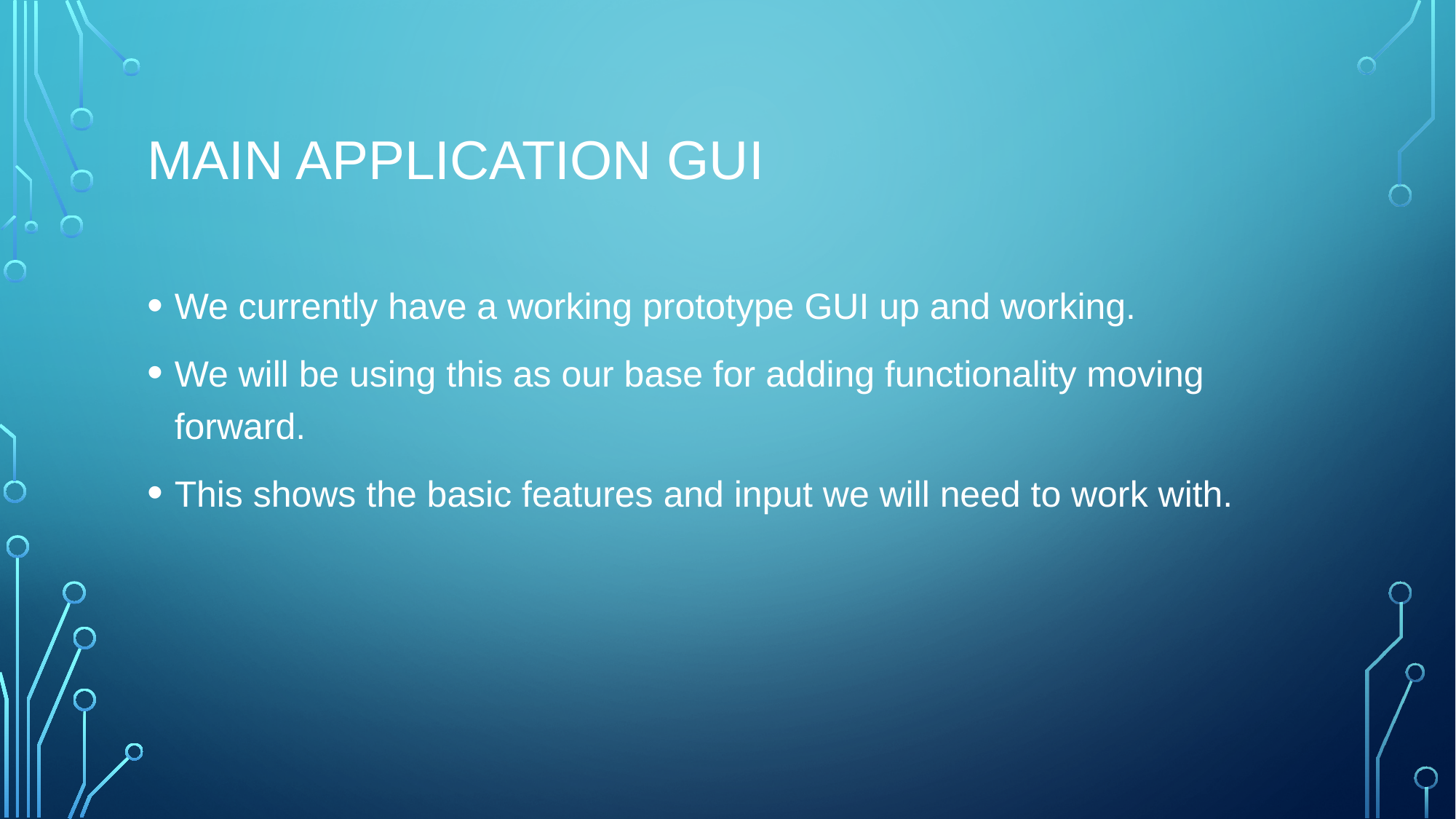

# Main Application GUI
We currently have a working prototype GUI up and working.
We will be using this as our base for adding functionality moving forward.
This shows the basic features and input we will need to work with.